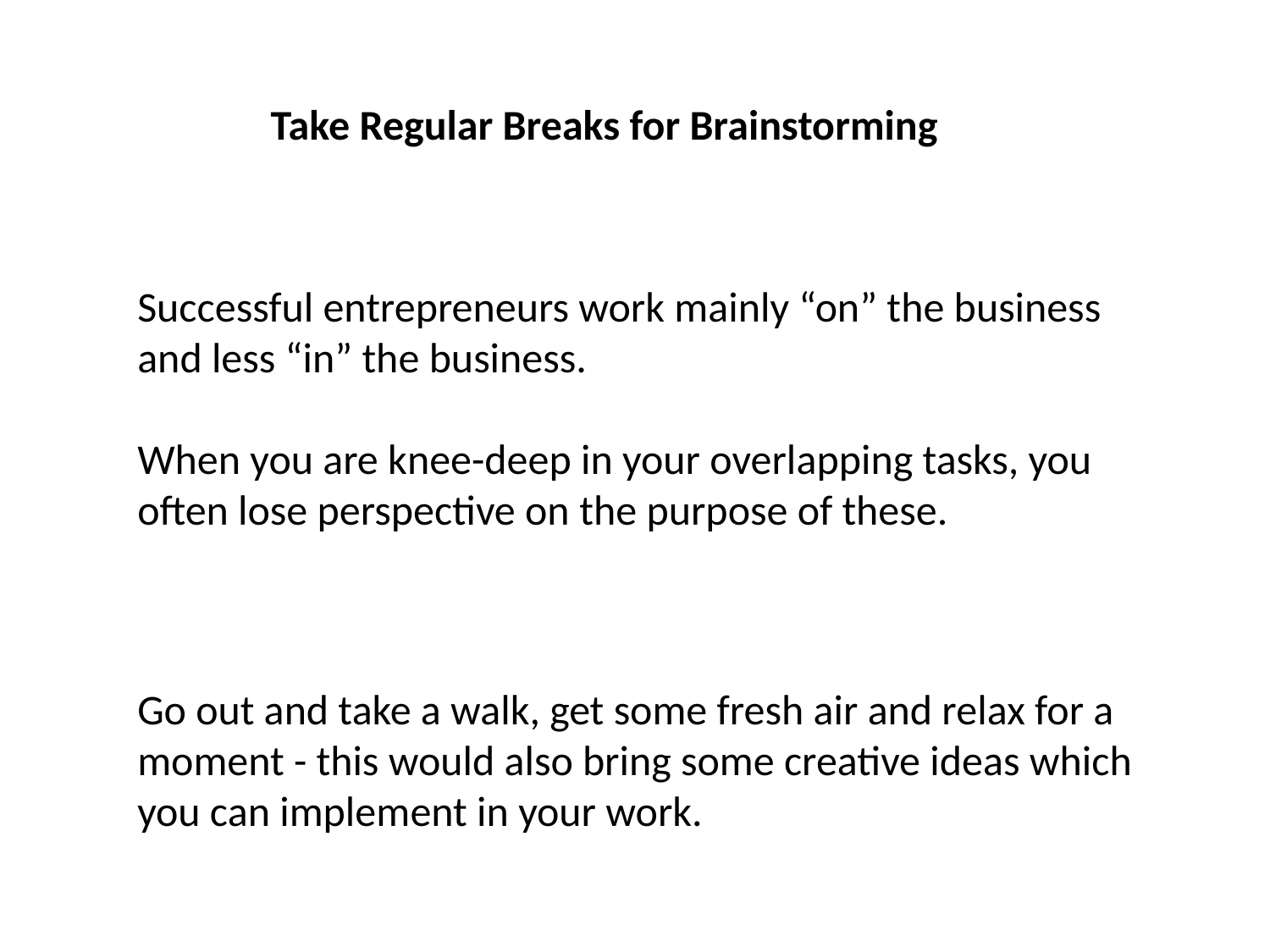

Take Regular Breaks for Brainstorming
Successful entrepreneurs work mainly “on” the business and less “in” the business.

When you are knee-deep in your overlapping tasks, you often lose perspective on the purpose of these.
Go out and take a walk, get some fresh air and relax for a moment - this would also bring some creative ideas which you can implement in your work.